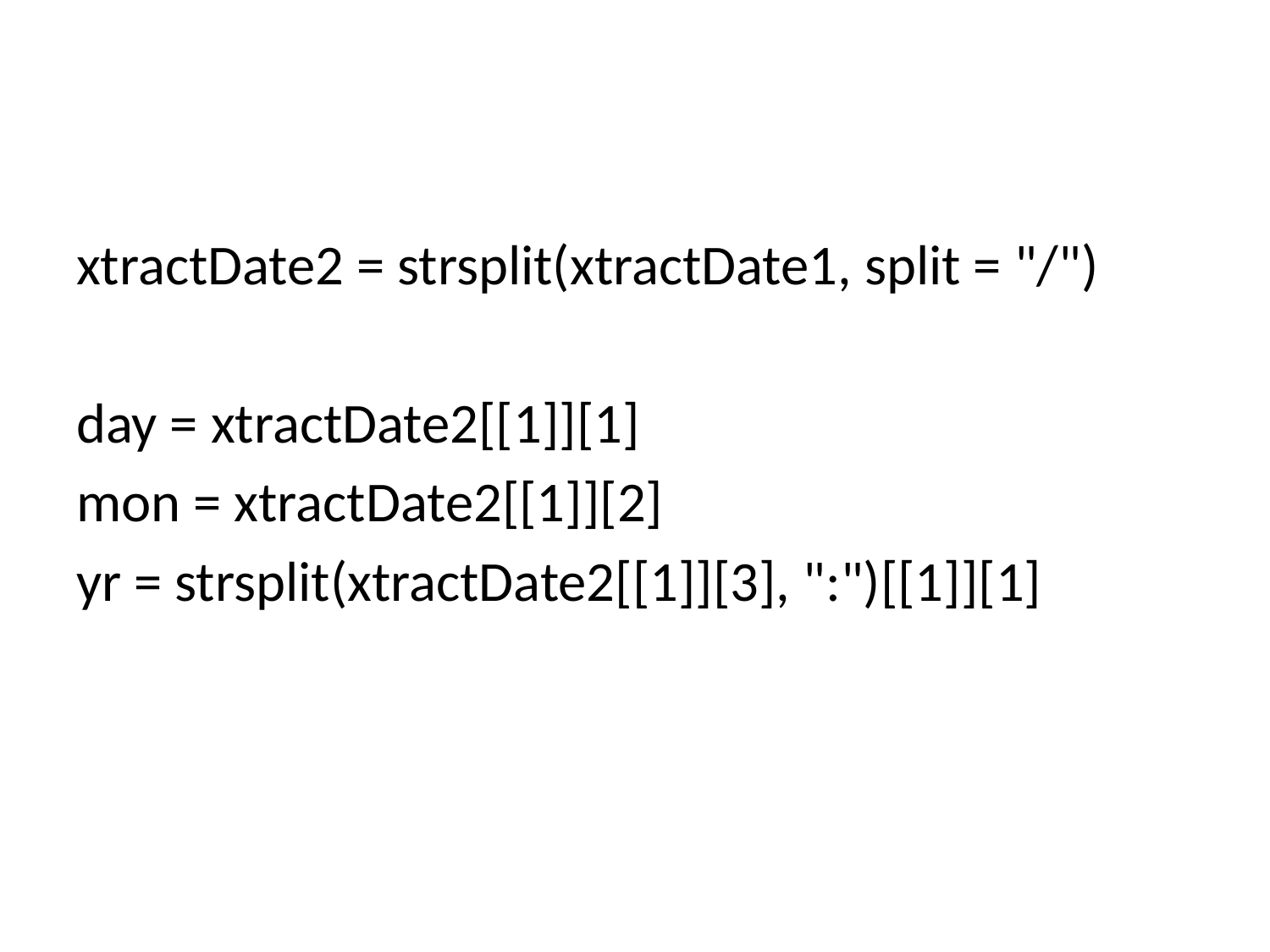

#
xtractDate2 = strsplit(xtractDate1, split = "/")

day = xtractDate2[[1]][1]
mon = xtractDate2[[1]][2]
yr = strsplit(xtractDate2[[1]][3], ":")[[1]][1]